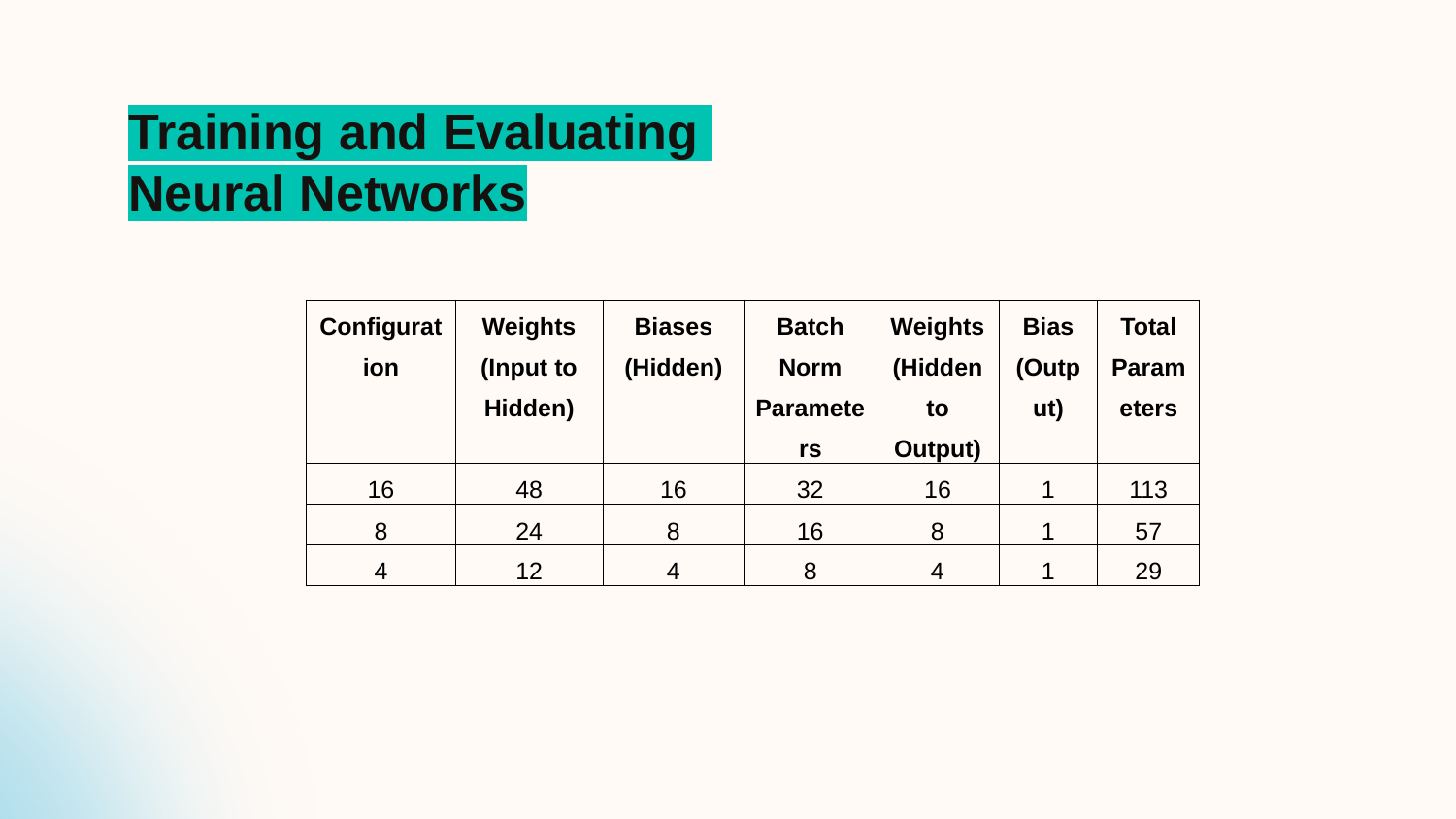

# Training and Evaluating
Neural Networks
| Configuration | Weights (Input to Hidden) | Biases (Hidden) | Batch Norm Parameters | Weights (Hidden to Output) | Bias (Output) | Total Parameters |
| --- | --- | --- | --- | --- | --- | --- |
| 16 | 48 | 16 | 32 | 16 | 1 | 113 |
| 8 | 24 | 8 | 16 | 8 | 1 | 57 |
| 4 | 12 | 4 | 8 | 4 | 1 | 29 |